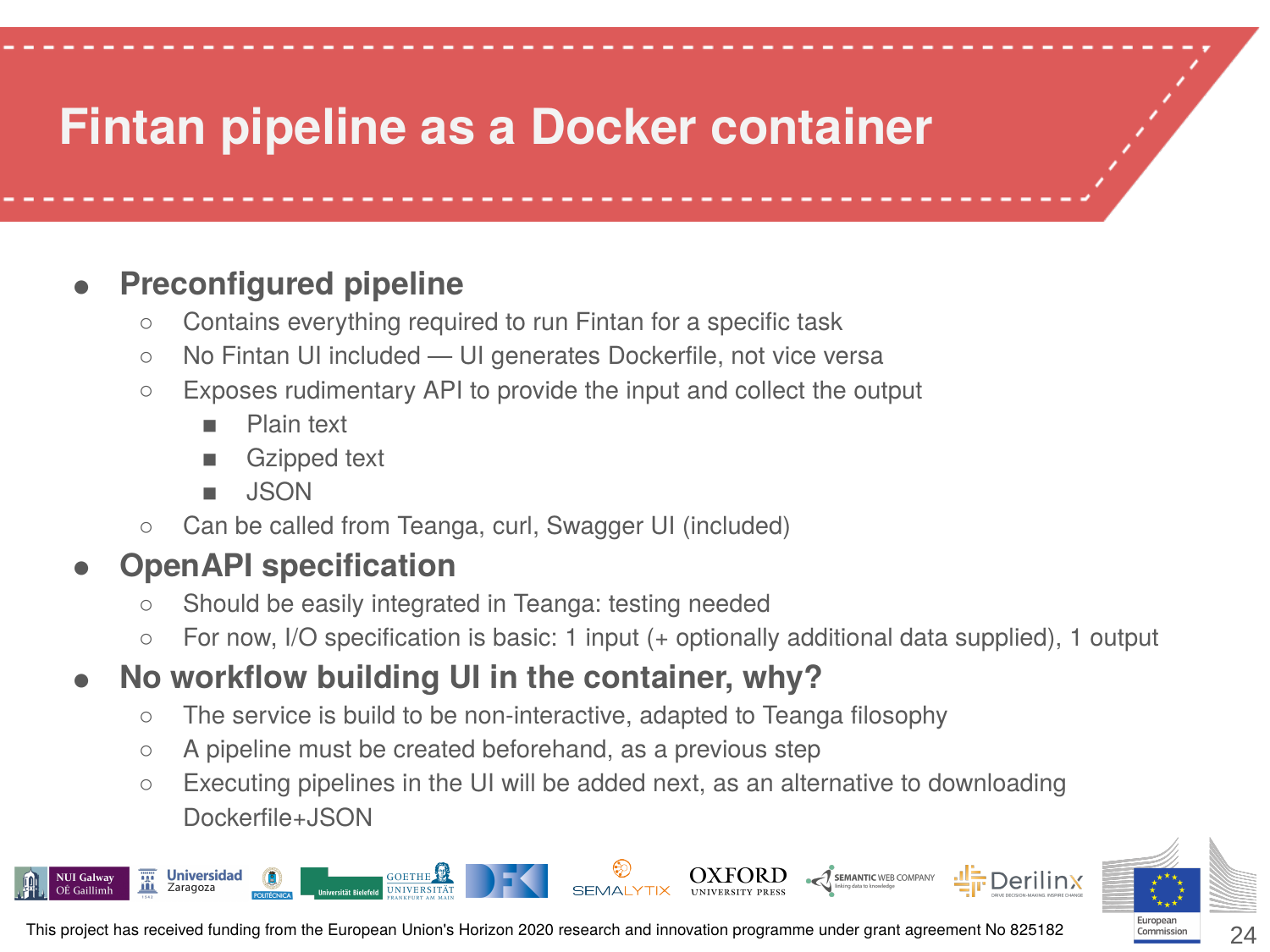

# Fintan pipeline as a Docker container
Preconfigured pipeline
Contains everything required to run Fintan for a specific task
No Fintan UI included — UI generates Dockerfile, not vice versa
Exposes rudimentary API to provide the input and collect the output
Plain text
Gzipped text
JSON
Can be called from Teanga, curl, Swagger UI (included)
OpenAPI specification
Should be easily integrated in Teanga: testing needed
For now, I/O specification is basic: 1 input (+ optionally additional data supplied), 1 output
No workflow building UI in the container, why?
The service is build to be non-interactive, adapted to Teanga filosophy
A pipeline must be created beforehand, as a previous step
Executing pipelines in the UI will be added next, as an alternative to downloading Dockerfile+JSON
24